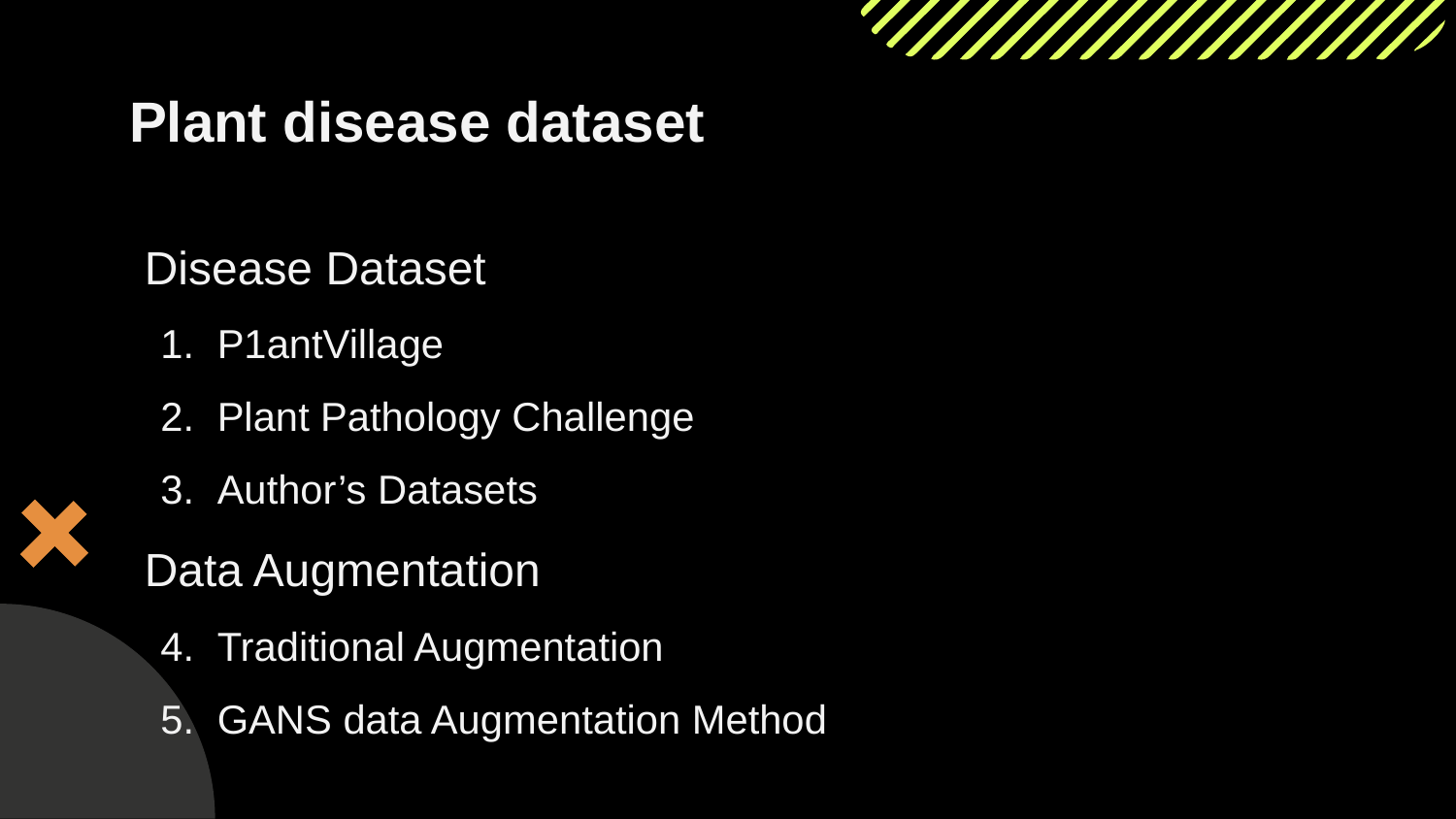

# Plant disease dataset
Disease Dataset
P1antVillage
Plant Pathology Challenge
Author’s Datasets
Data Augmentation
Traditional Augmentation
GANS data Augmentation Method